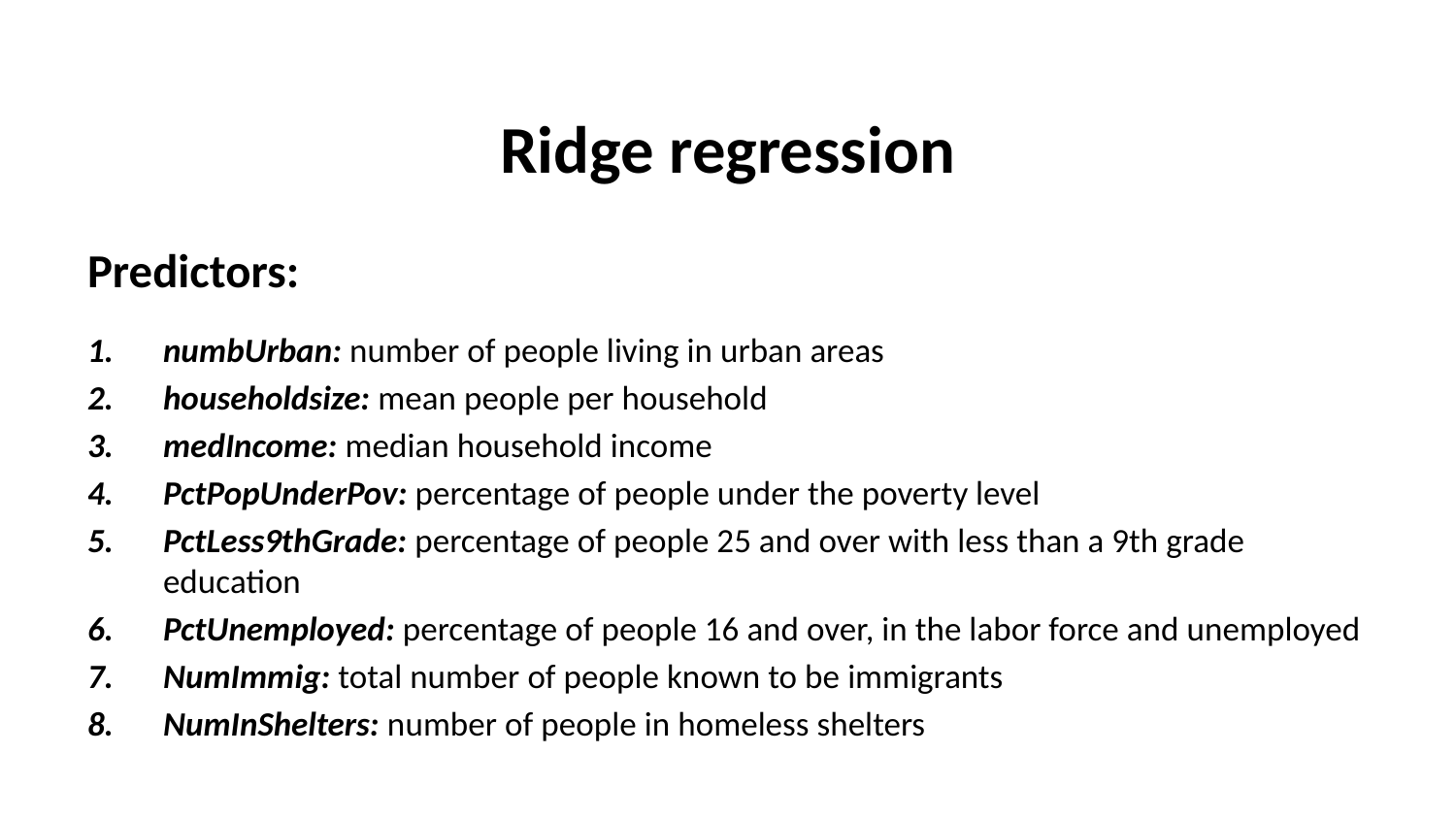

# Ridge regression
Predictors:

numbUrban: number of people living in urban areas
householdsize: mean people per household
medIncome: median household income
PctPopUnderPov: percentage of people under the poverty level
PctLess9thGrade: percentage of people 25 and over with less than a 9th grade education
PctUnemployed: percentage of people 16 and over, in the labor force and unemployed
NumImmig: total number of people known to be immigrants
NumInShelters: number of people in homeless shelters